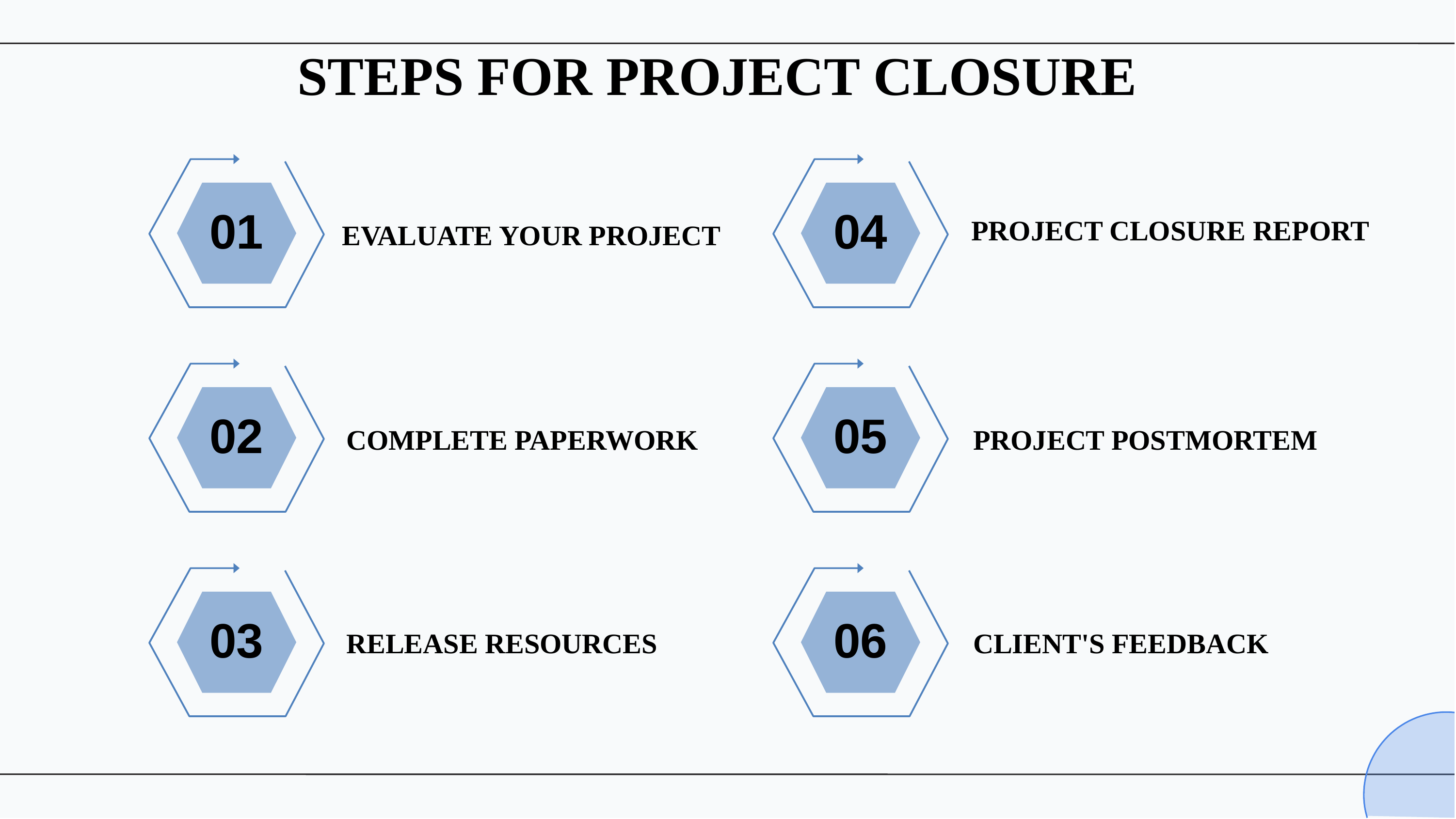

STEPS FOR PROJECT CLOSURE

EVALUATE YOUR PROJECT
01

02

03

04

05

06
PROJECT CLOSURE REPORT
COMPLETE PAPERWORK
PROJECT POSTMORTEM
RELEASE RESOURCES
CLIENT'S FEEDBACK